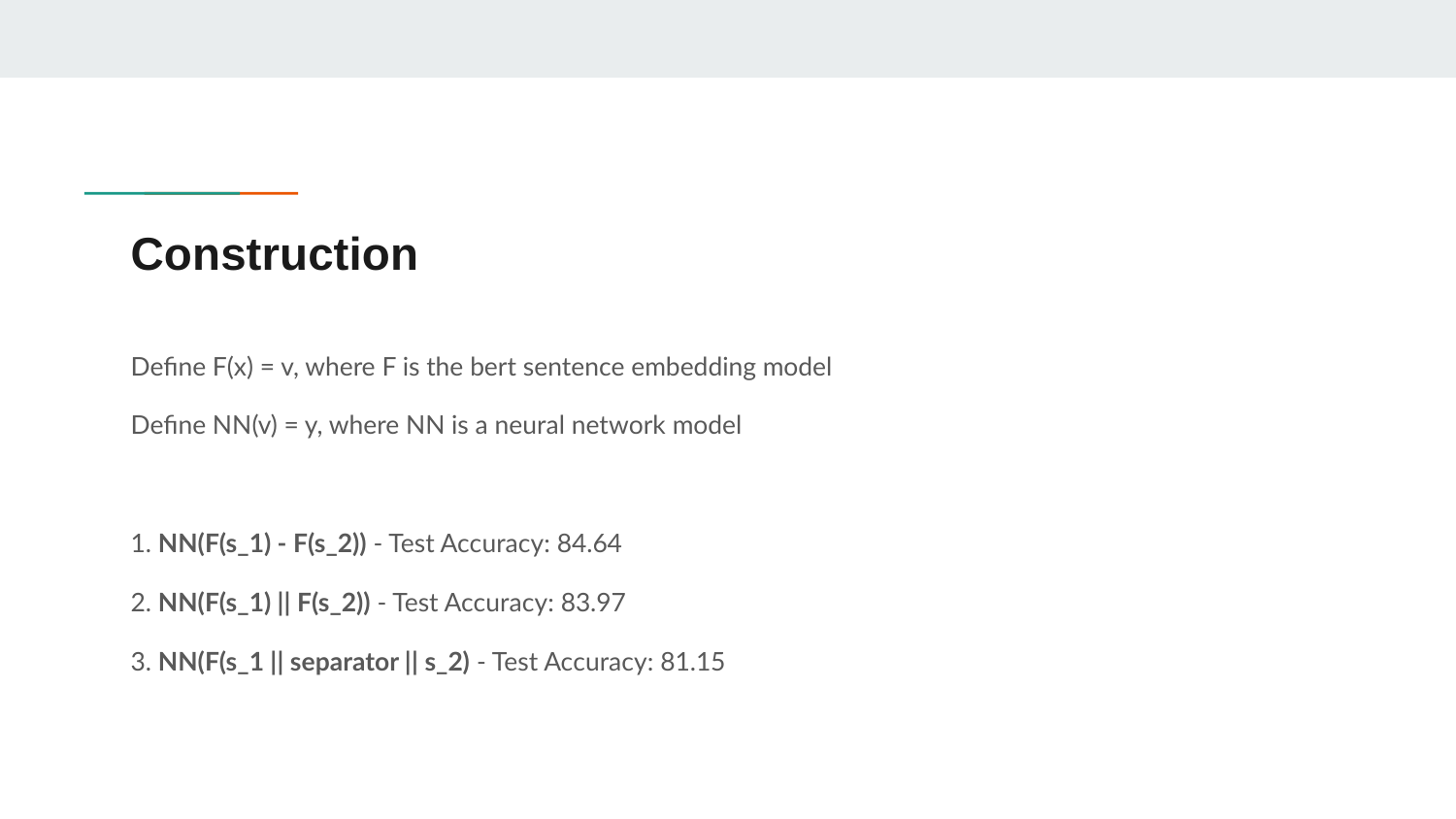

# Construction
Define F(x) = v, where F is the bert sentence embedding model
Define NN(v) = y, where NN is a neural network model

1. NN(F(s_1) - F(s_2)) - Test Accuracy: 84.64
2. NN(F(s_1) || F(s_2)) - Test Accuracy: 83.97
3. NN(F(s_1 || separator || s_2) - Test Accuracy: 81.15